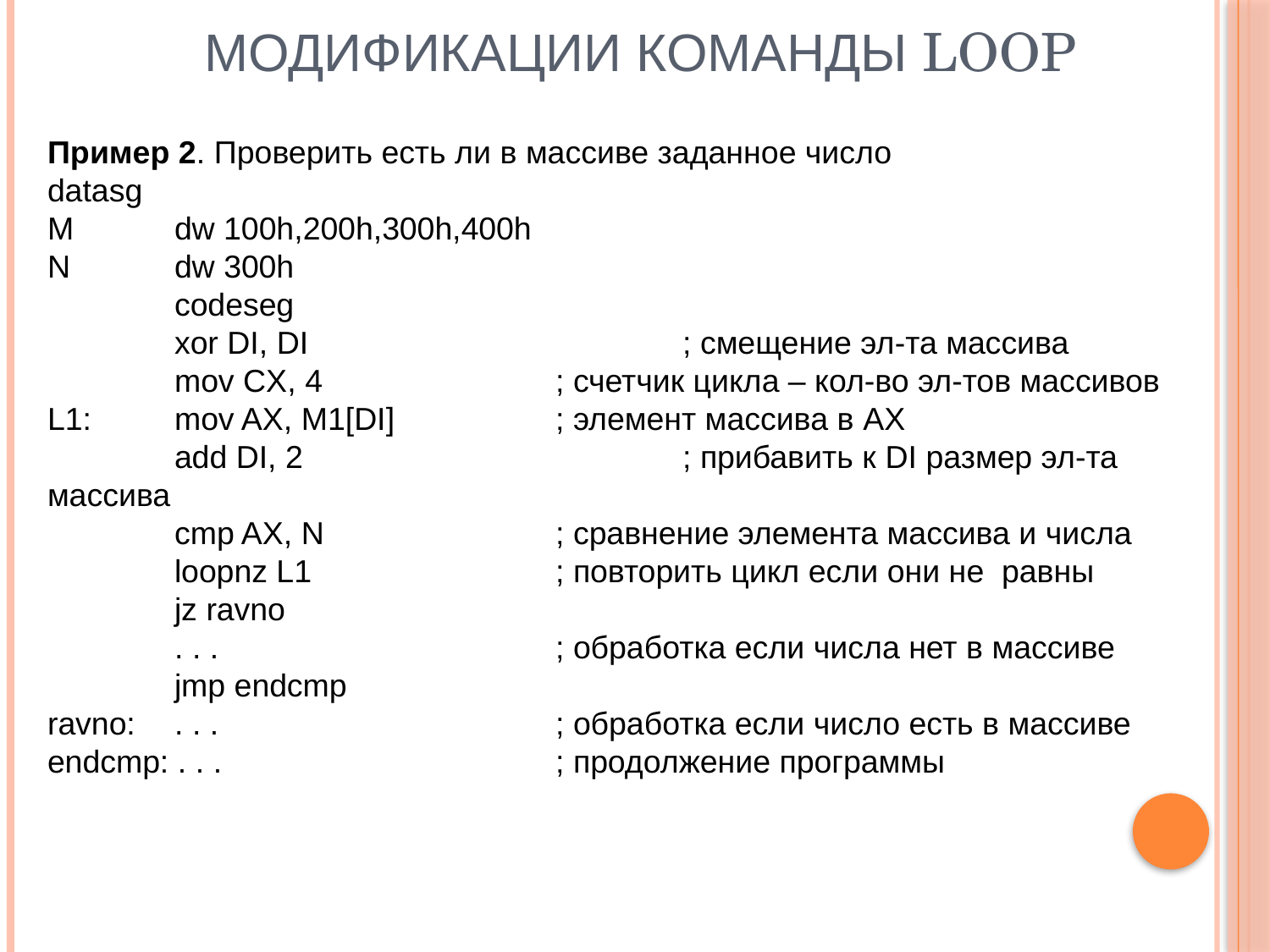

# Модификации команды loop
Пример 2. Проверить есть ли в массиве заданное число
datasg
M	dw 100h,200h,300h,400h
N	dw 300h
	codeseg
	xor DI, DI			; смещение эл-та массива
	mov CX, 4		; счетчик цикла – кол-во эл-тов массивов
L1:	mov AX, M1[DI]		; элемент массива в AX
	add DI, 2			; прибавить к DI размер эл-та массива
	cmp AX, N		; сравнение элемента массива и числа
	loopnz L1		; повторить цикл если они не  равны
	jz ravno
	. . . 			; обработка если числа нет в массиве
	jmp endcmp
ravno:	. . .			; обработка если число есть в массиве
endcmp: . . .			; продолжение программы